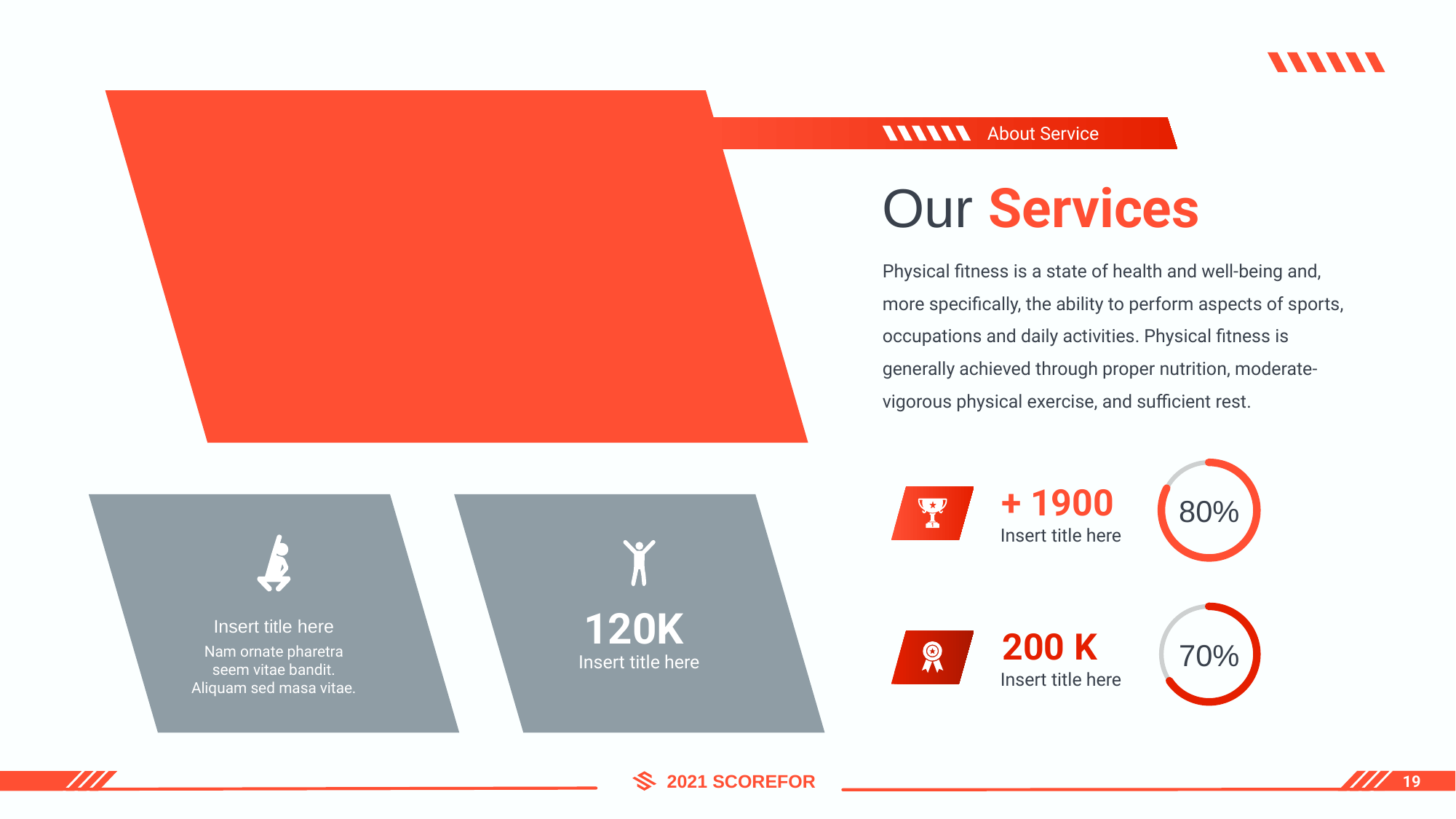

About Service

Our Services
Physical fitness is a state of health and well-being and, more specifically, the ability to perform aspects of sports, occupations and daily activities. Physical fitness is generally achieved through proper nutrition, moderate-vigorous physical exercise, and sufficient rest.

80%
+ 1900
Insert title here

120K
Insert title here

70%
Insert title here
Nam ornate pharetra seem vitae bandit. Aliquam sed masa vitae.
200 K
Insert title here